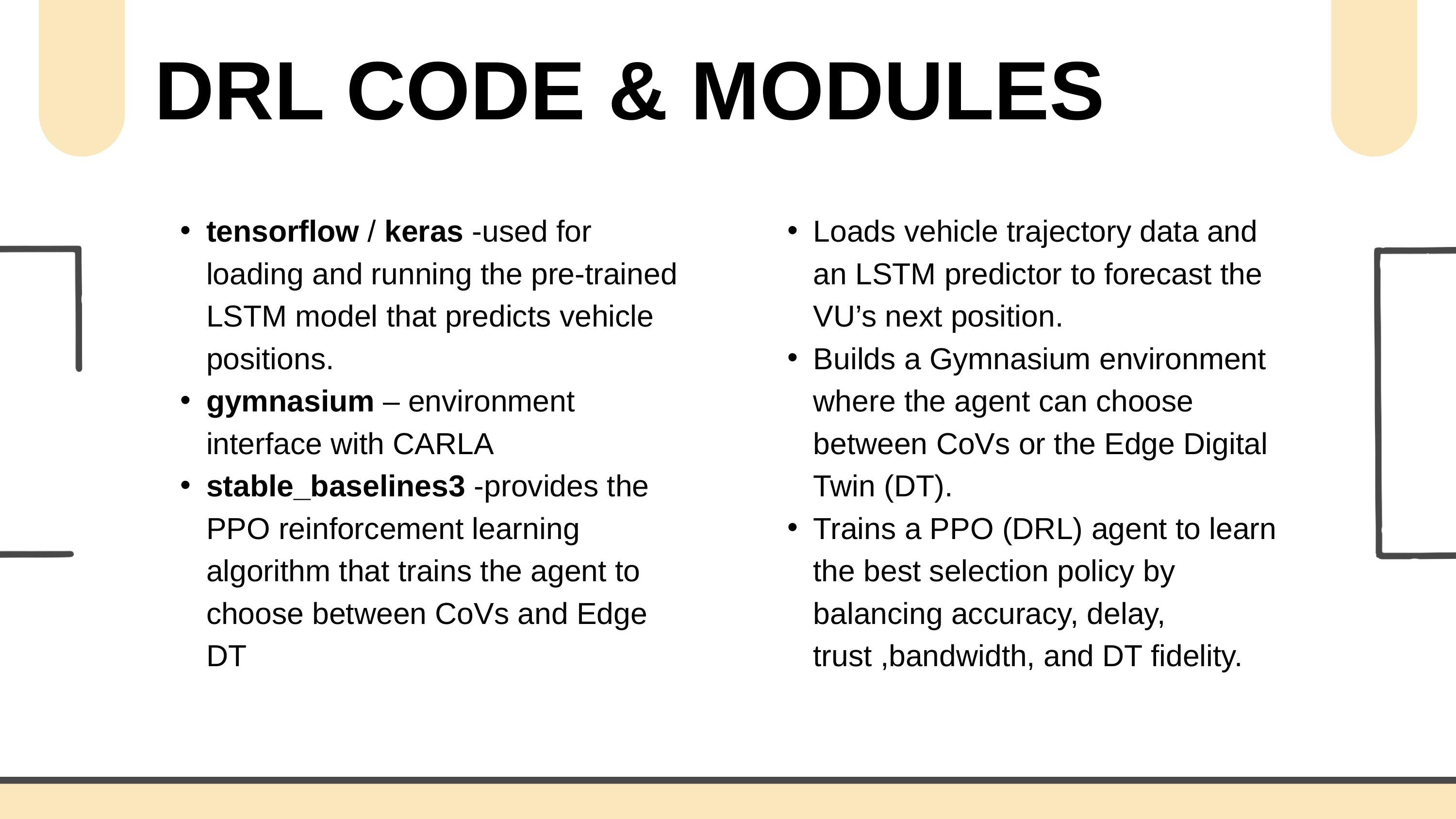

DRL CODE & MODULES
tensorflow / keras -used for loading and running the pre-trained LSTM model that predicts vehicle positions.​
gymnasium – environment interface with CARLA​
stable_baselines3 -provides the PPO reinforcement learning algorithm that trains the agent to choose between CoVs and Edge DT​
Loads vehicle trajectory data and an LSTM predictor to forecast the VU’s next position.​
Builds a Gymnasium environment where the agent can choose between CoVs or the Edge Digital Twin (DT).​
Trains a PPO (DRL) agent to learn the best selection policy by balancing accuracy, delay, trust ,bandwidth, and DT fidelity.​